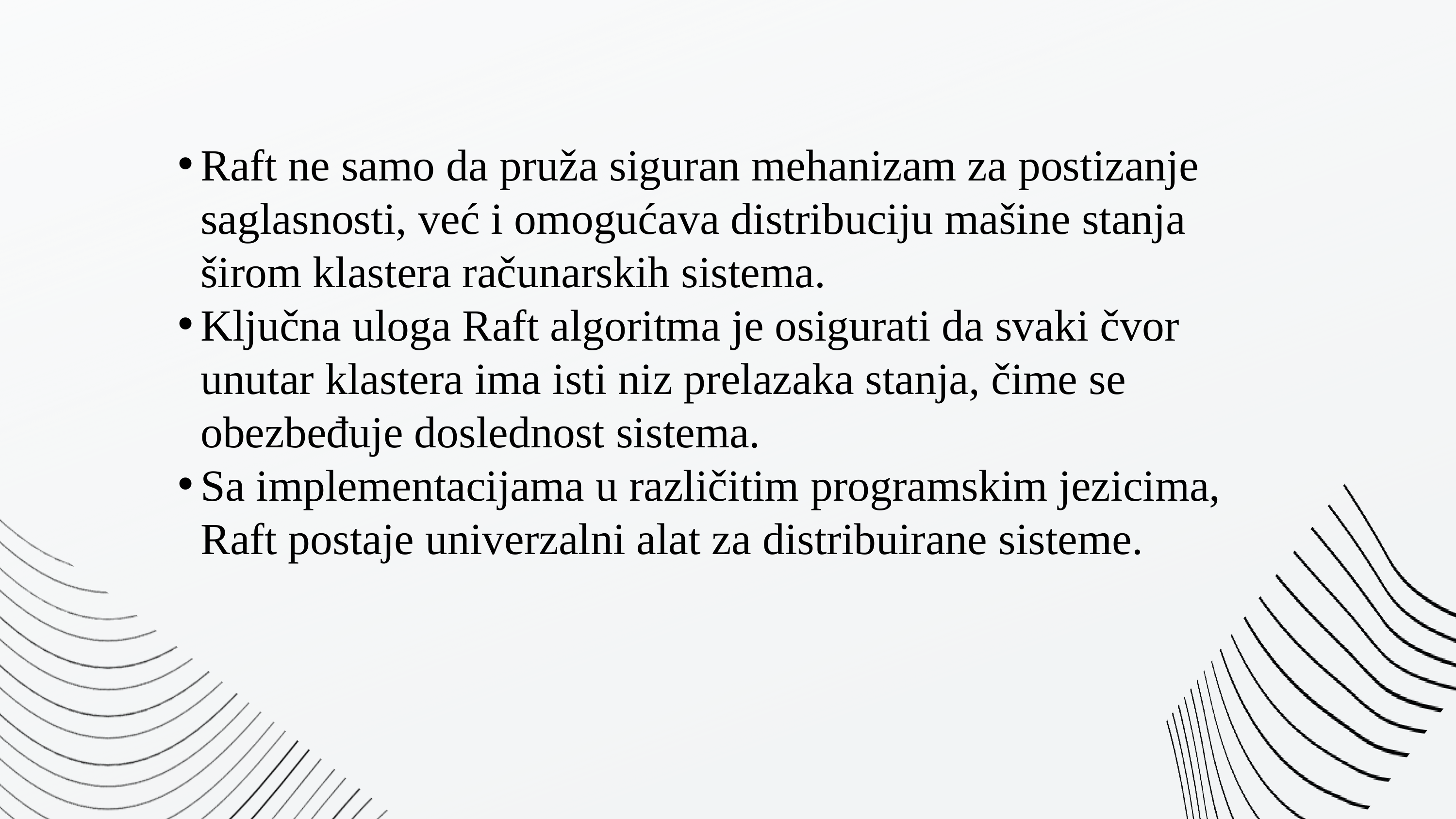

Raft ne samo da pruža siguran mehanizam za postizanje saglasnosti, već i omogućava distribuciju mašine stanja širom klastera računarskih sistema.
Ključna uloga Raft algoritma je osigurati da svaki čvor unutar klastera ima isti niz prelazaka stanja, čime se obezbeđuje doslednost sistema.
Sa implementacijama u različitim programskim jezicima, Raft postaje univerzalni alat za distribuirane sisteme.